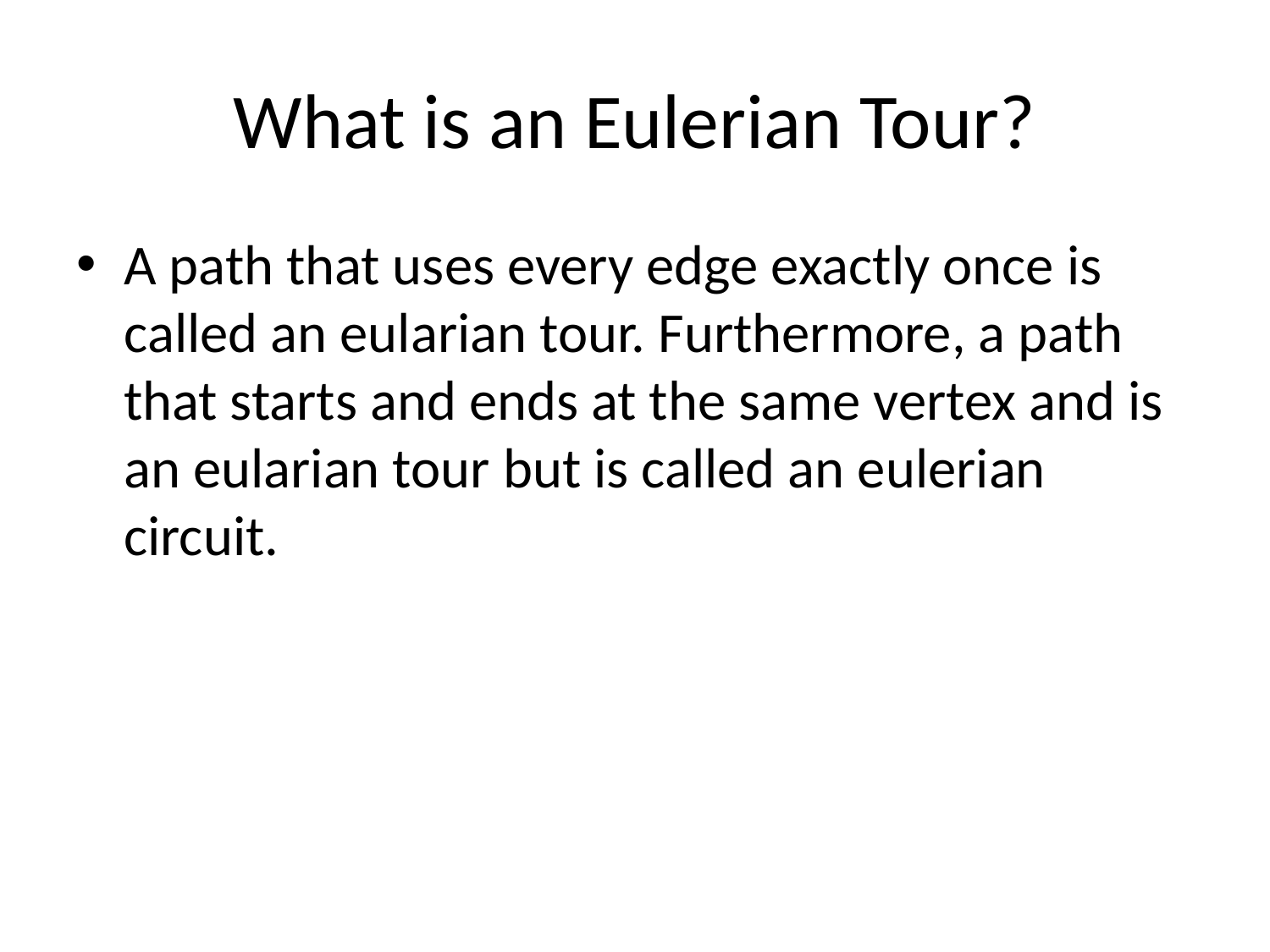

# What is an Eulerian Tour?
A path that uses every edge exactly once is called an eularian tour. Furthermore, a path that starts and ends at the same vertex and is an eularian tour but is called an eulerian circuit.